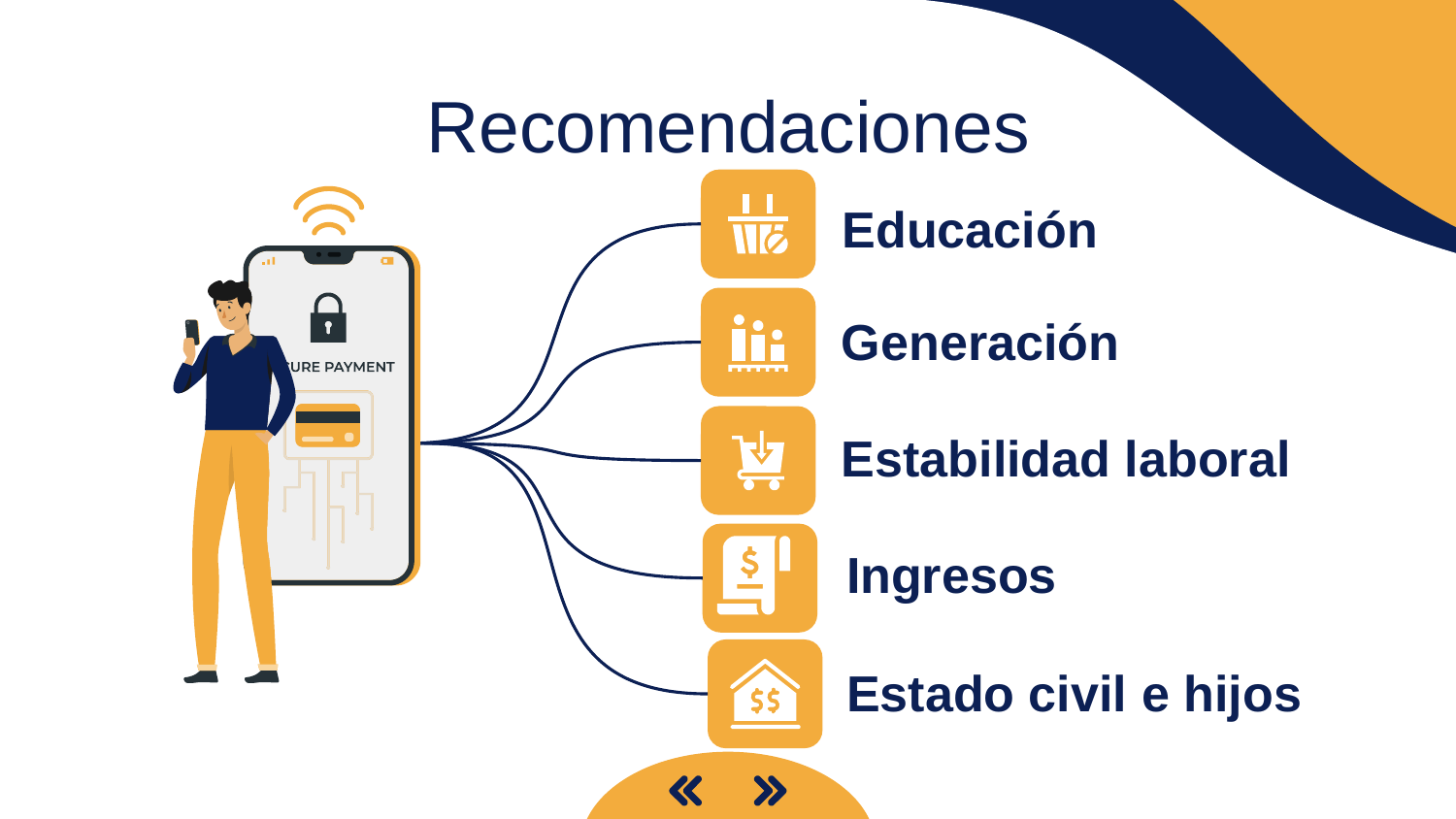

# Recomendaciones

Educación

Generación

Estabilidad laboral

Ingresos

Estado civil e hijos